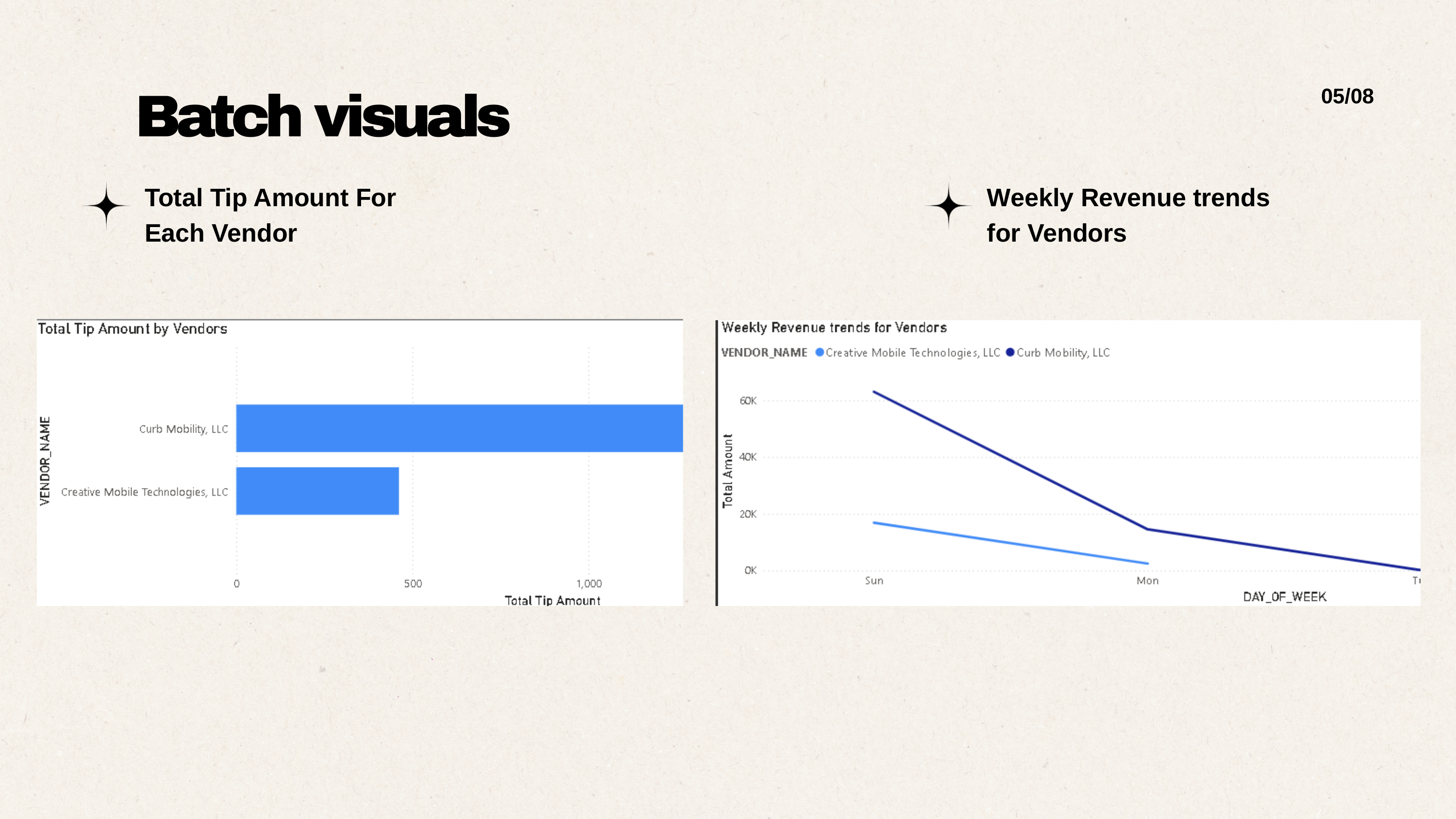

05/08
Batch visuals
Total Tip Amount For Each Vendor
Weekly Revenue trends for Vendors